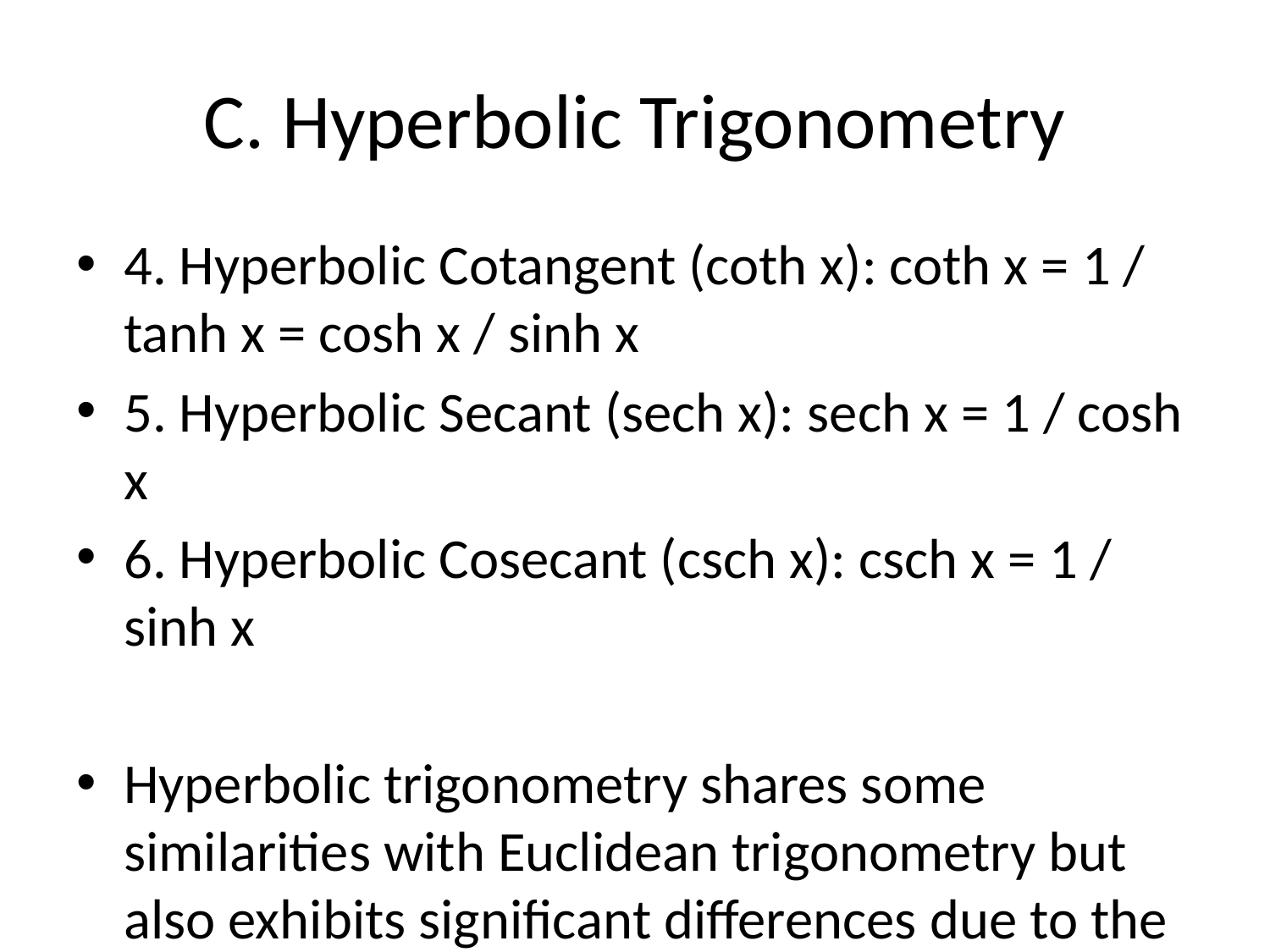

# C. Hyperbolic Trigonometry
4. Hyperbolic Cotangent (coth x): coth x = 1 / tanh x = cosh x / sinh x
5. Hyperbolic Secant (sech x): sech x = 1 / cosh x
6. Hyperbolic Cosecant (csch x): csch x = 1 / sinh x

Hyperbolic trigonometry shares some similarities with Euclidean trigonometry but also exhibits significant differences due to the non-Euclidean nature of hyperbolic space. For example, the sum of the angles in a hyperbolic triangle is less than 180 degrees, unlike in Euclidean geometry where it equals 180 degrees.

Hyperbolic trigonometry has applications in various fields such as hyperbolic geometry, special relativity, quantum field theory, and complex analysis. It helps in solving problems related to curved surfaces, spacetime, and other non-Euclidean geometries where traditional trigonometry is not applicable.